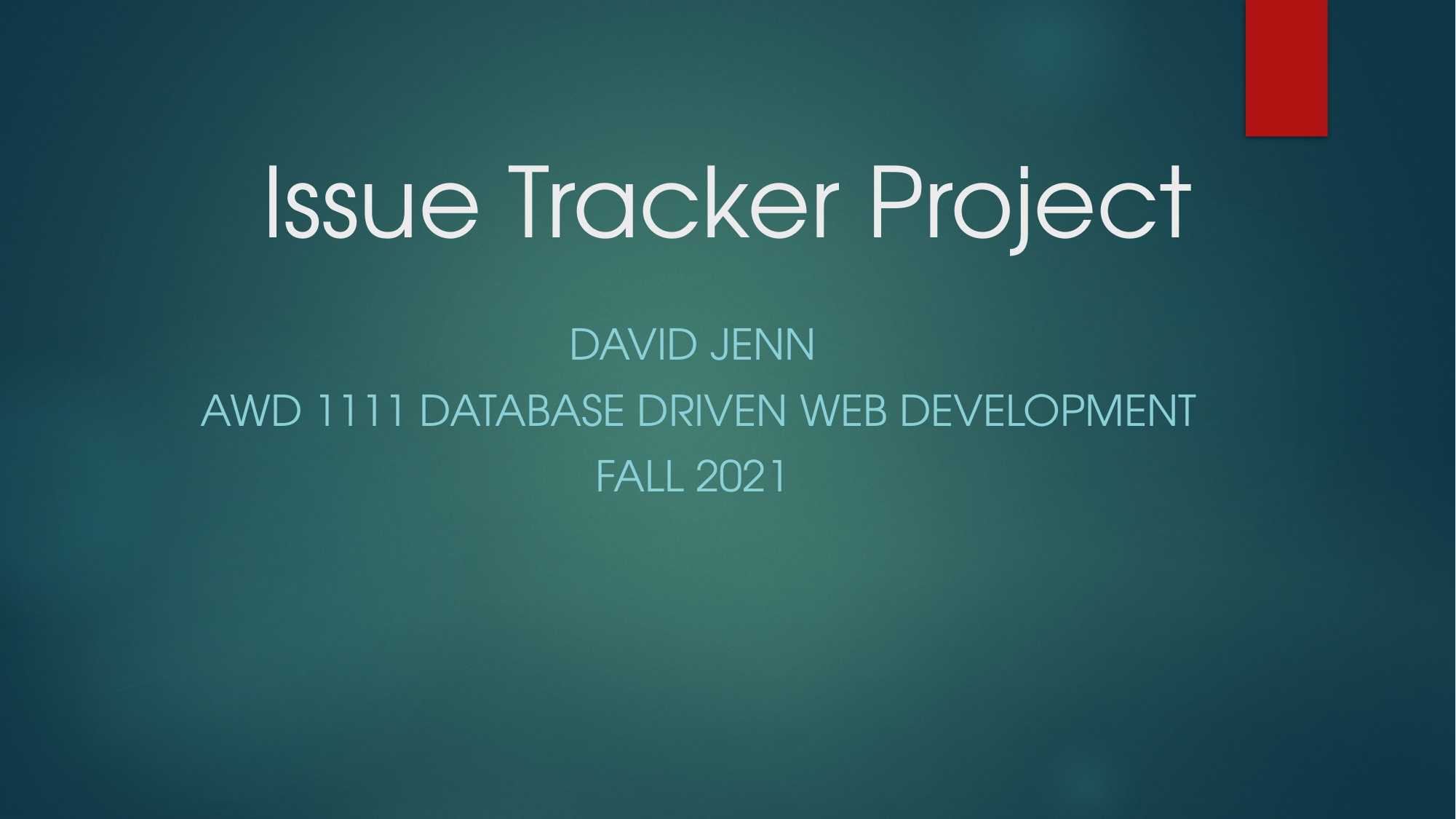

# Issue Tracker Project
David Jenn
 AWD 1111 Database Driven Web Development
Fall 2021